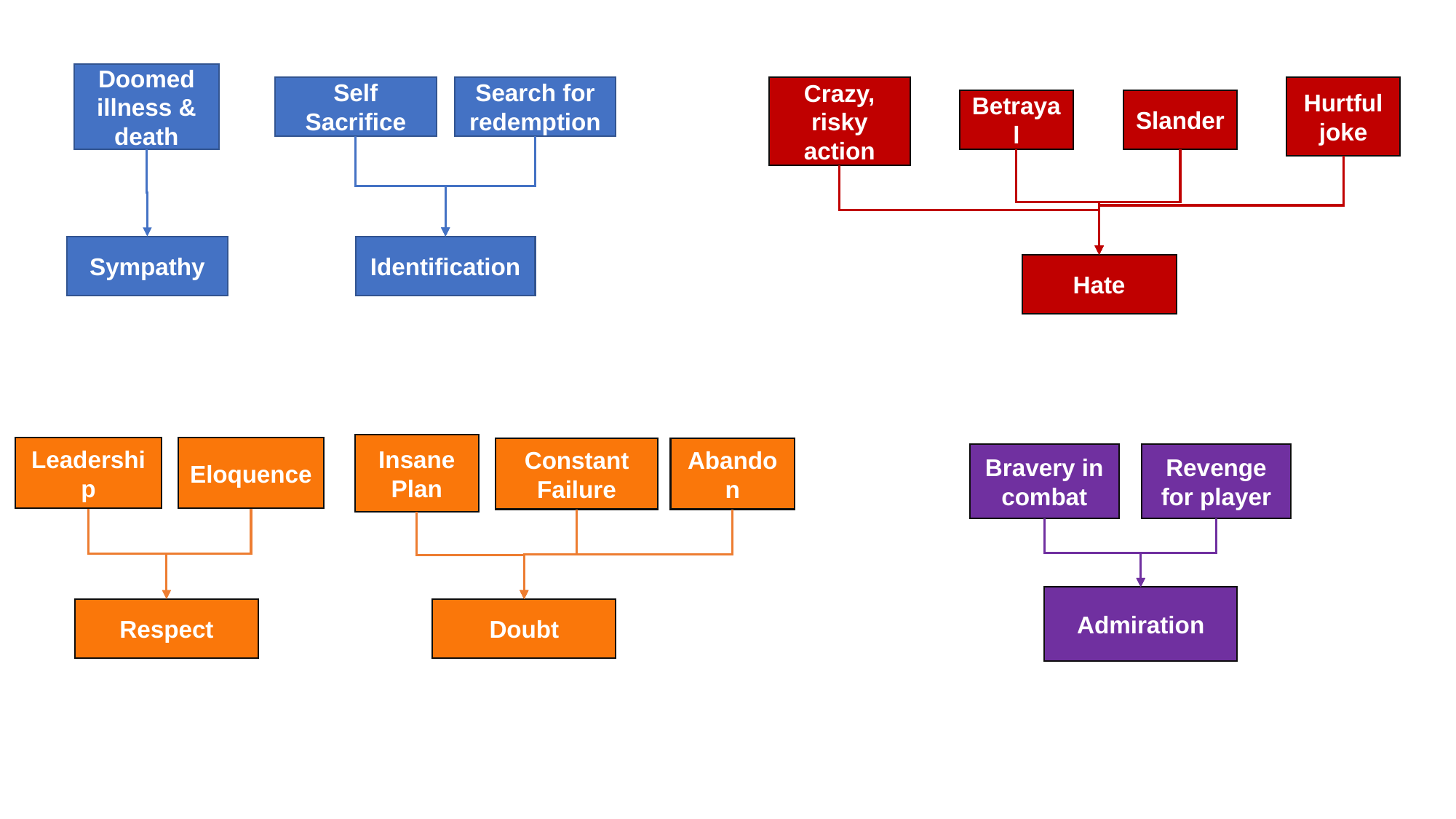

Doomed illness & death
Self Sacrifice
Search for redemption
Crazy, risky action
Hurtful
joke
Slander
Betrayal
Identification
Sympathy
Hate
Insane Plan
Leadership
Eloquence
Constant Failure
Abandon
Bravery in combat
Revenge for player
Admiration
Respect
Doubt